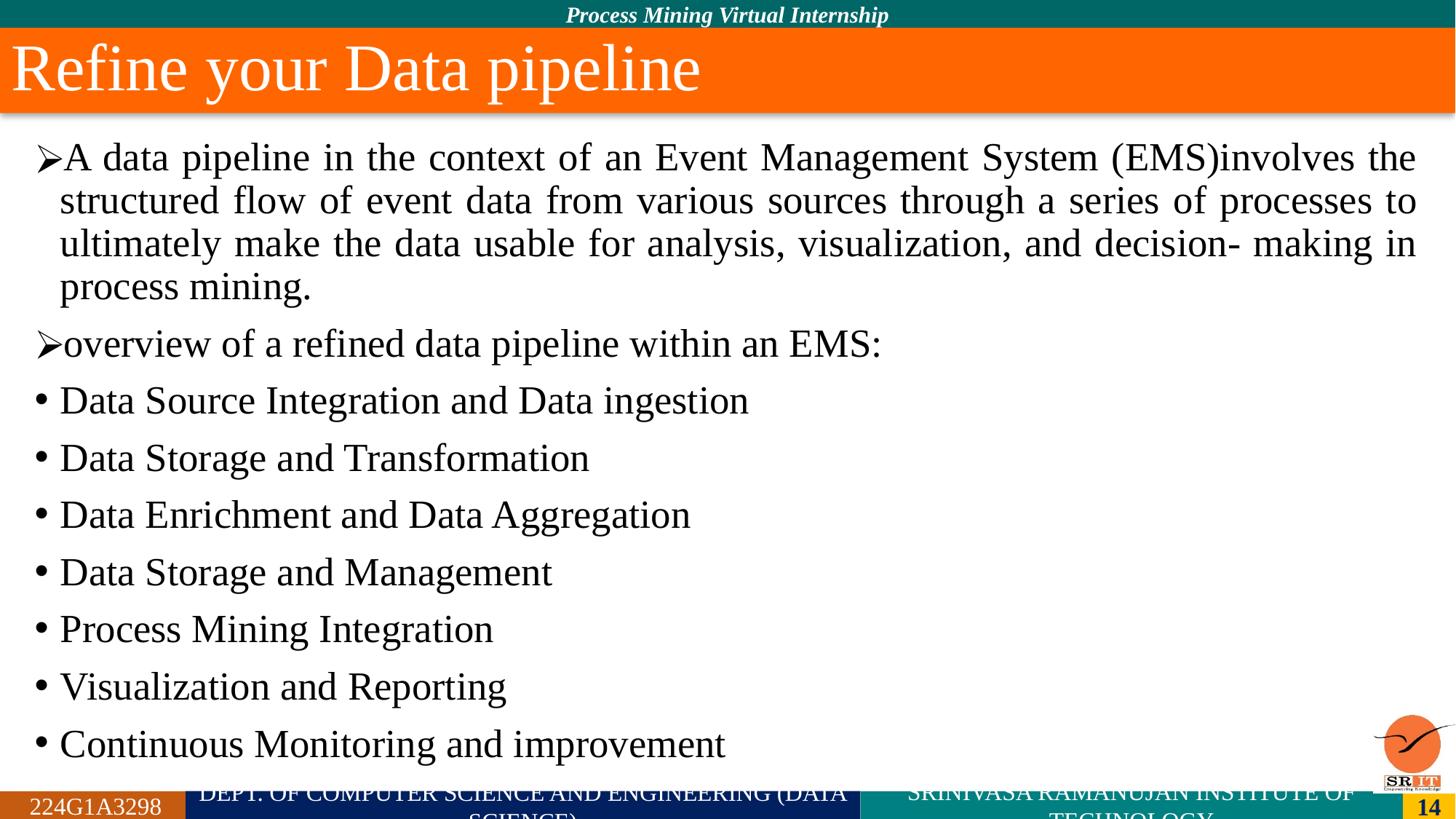

# Refine your Data pipeline
A data pipeline in the context of an Event Management System (EMS)involves the structured flow of event data from various sources through a series of processes to ultimately make the data usable for analysis, visualization, and decision- making in process mining.
overview of a refined data pipeline within an EMS:
Data Source Integration and Data ingestion
Data Storage and Transformation
Data Enrichment and Data Aggregation
Data Storage and Management
Process Mining Integration
Visualization and Reporting
Continuous Monitoring and improvement